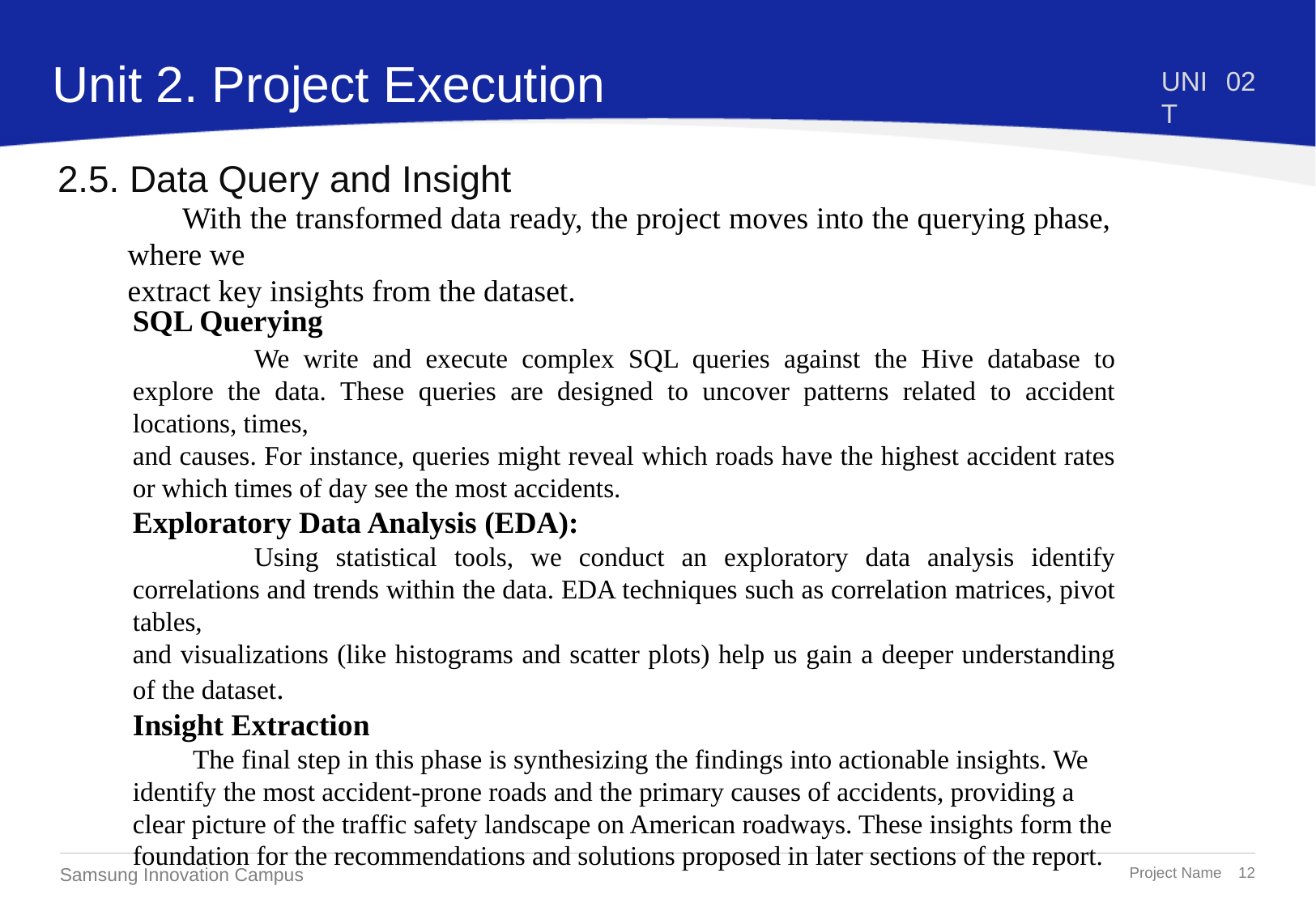

Unit 2. Project Execution
UNIT
02
# 2.5. Data Query and Insight
      With the transformed data ready, the project moves into the querying phase, where we
extract key insights from the dataset.

SQL Querying
	We write and execute complex SQL queries against the Hive database to explore the data. These queries are designed to uncover patterns related to accident locations, times,
and causes. For instance, queries might reveal which roads have the highest accident rates or which times of day see the most accidents.
Exploratory Data Analysis (EDA):
	Using statistical tools, we conduct an exploratory data analysis identify correlations and trends within the data. EDA techniques such as correlation matrices, pivot tables,
and visualizations (like histograms and scatter plots) help us gain a deeper understanding of the dataset.
Insight Extraction
         The final step in this phase is synthesizing the findings into actionable insights. We identify the most accident-prone roads and the primary causes of accidents, providing a clear picture of the traffic safety landscape on American roadways. These insights form the foundation for the recommendations and solutions proposed in later sections of the report.